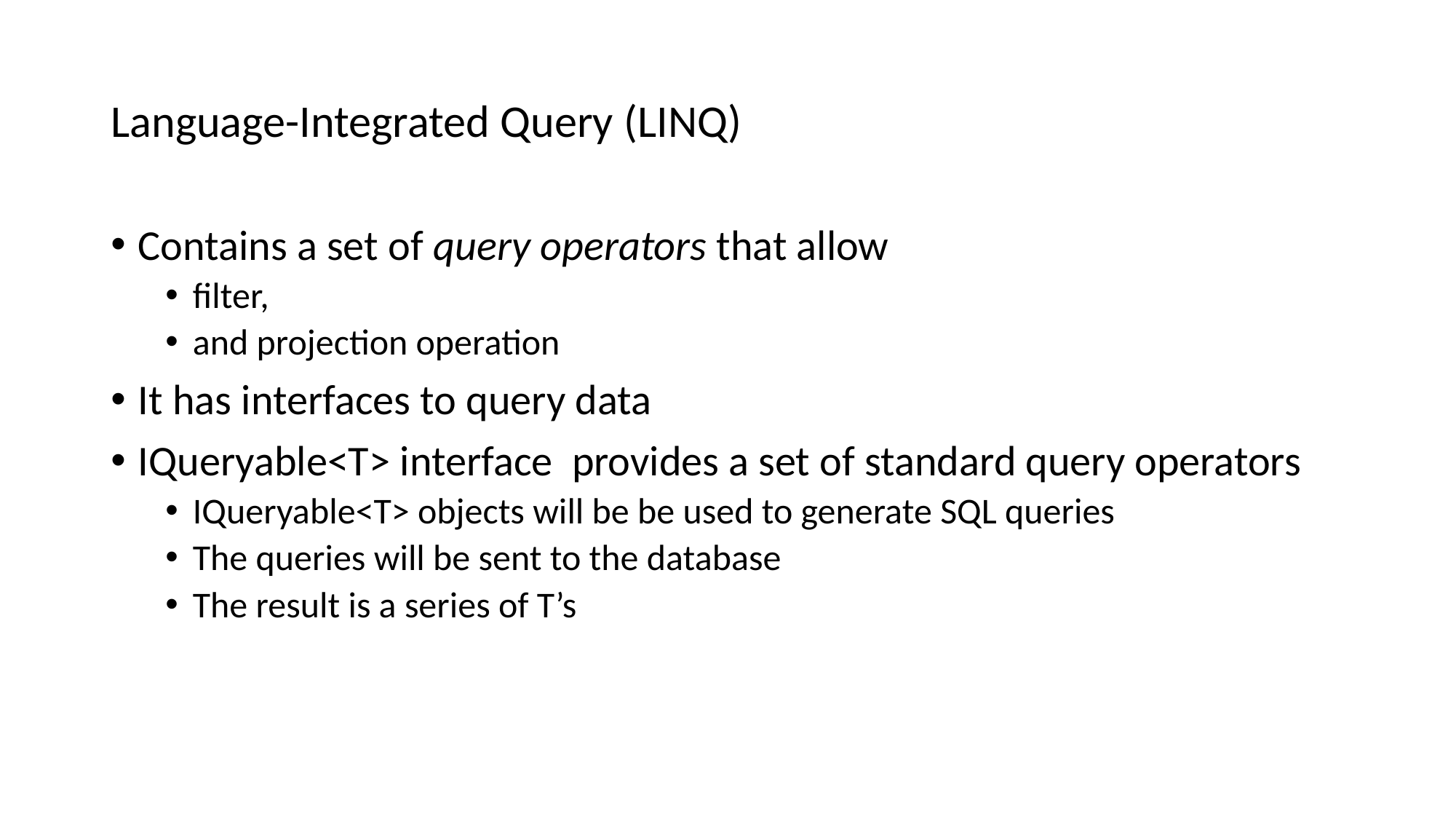

# Language-Integrated Query (LINQ)
Contains a set of query operators that allow
filter,
and projection operation
It has interfaces to query data
IQueryable<T> interface  provides a set of standard query operators
IQueryable<T> objects will be be used to generate SQL queries
The queries will be sent to the database
The result is a series of T’s